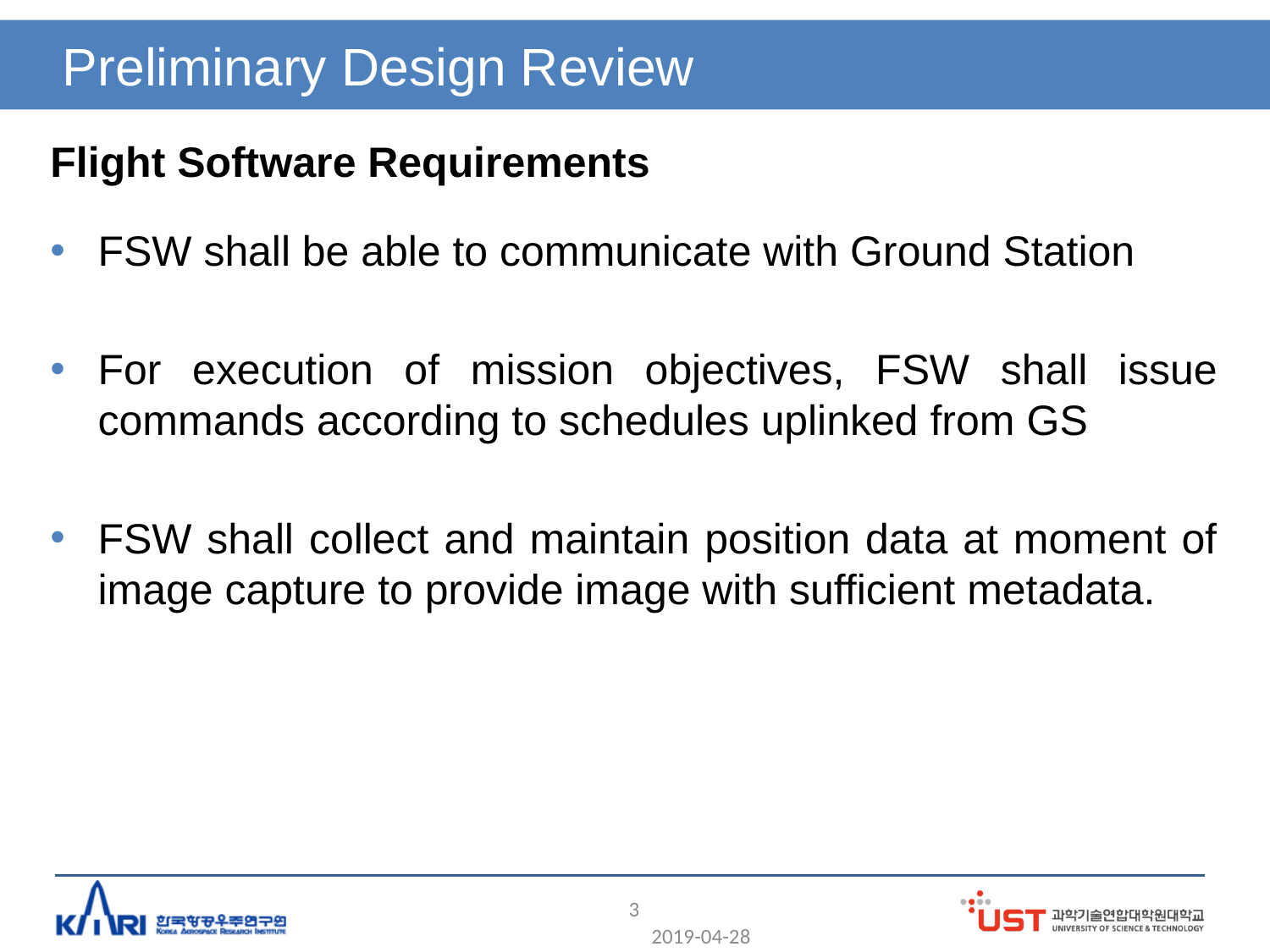

# Preliminary Design Review
Flight Software Requirements

FSW shall be able to communicate with Ground Station

For execution of mission objectives, FSW shall issue commands according to schedules uplinked from GS

FSW shall collect and maintain position data at moment of image capture to provide image with sufficient metadata.

3